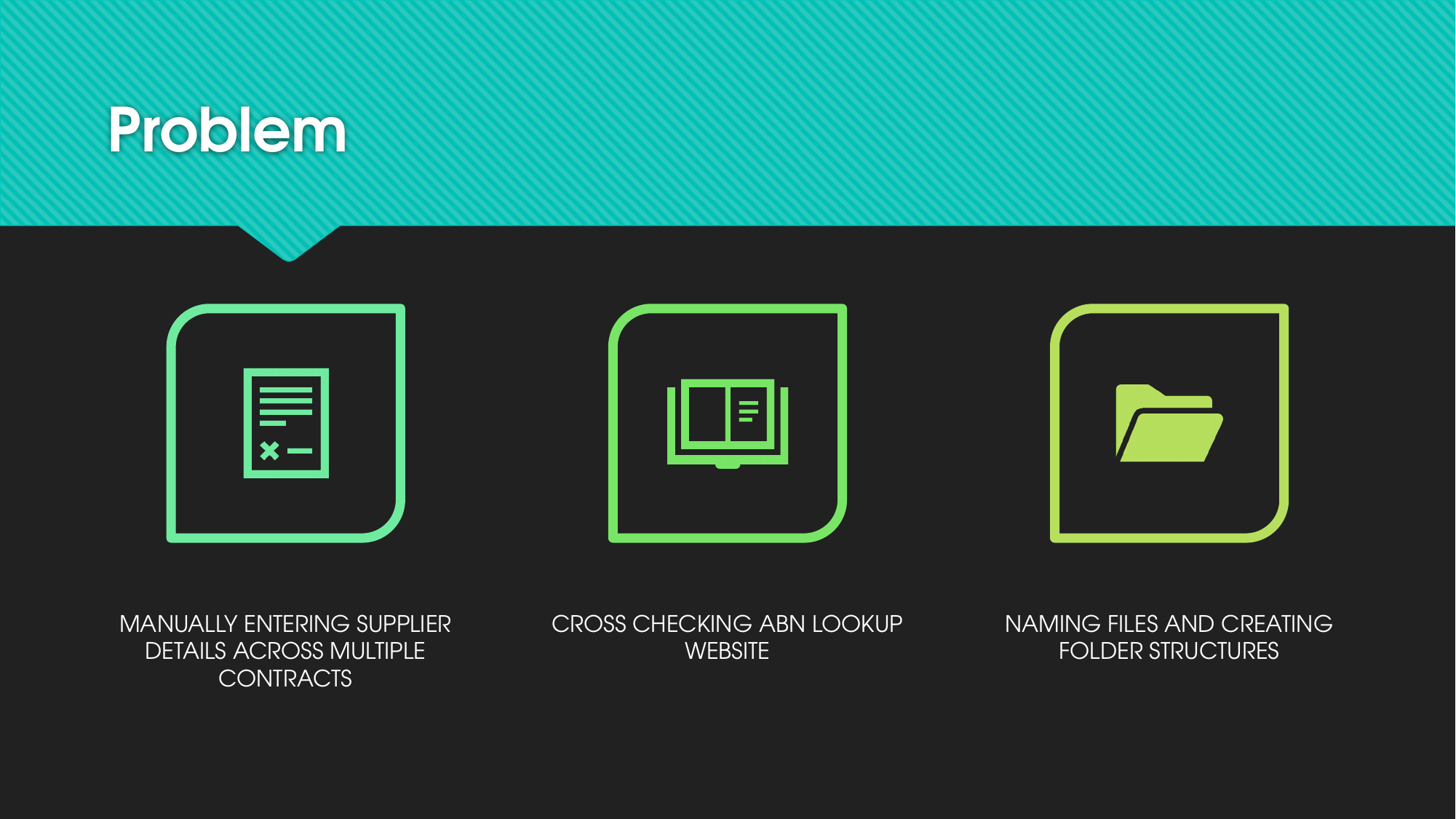

# Problem
Manually entering supplier details across multiple contracts
Cross checking ABN Lookup website
Naming files and creating folder structures